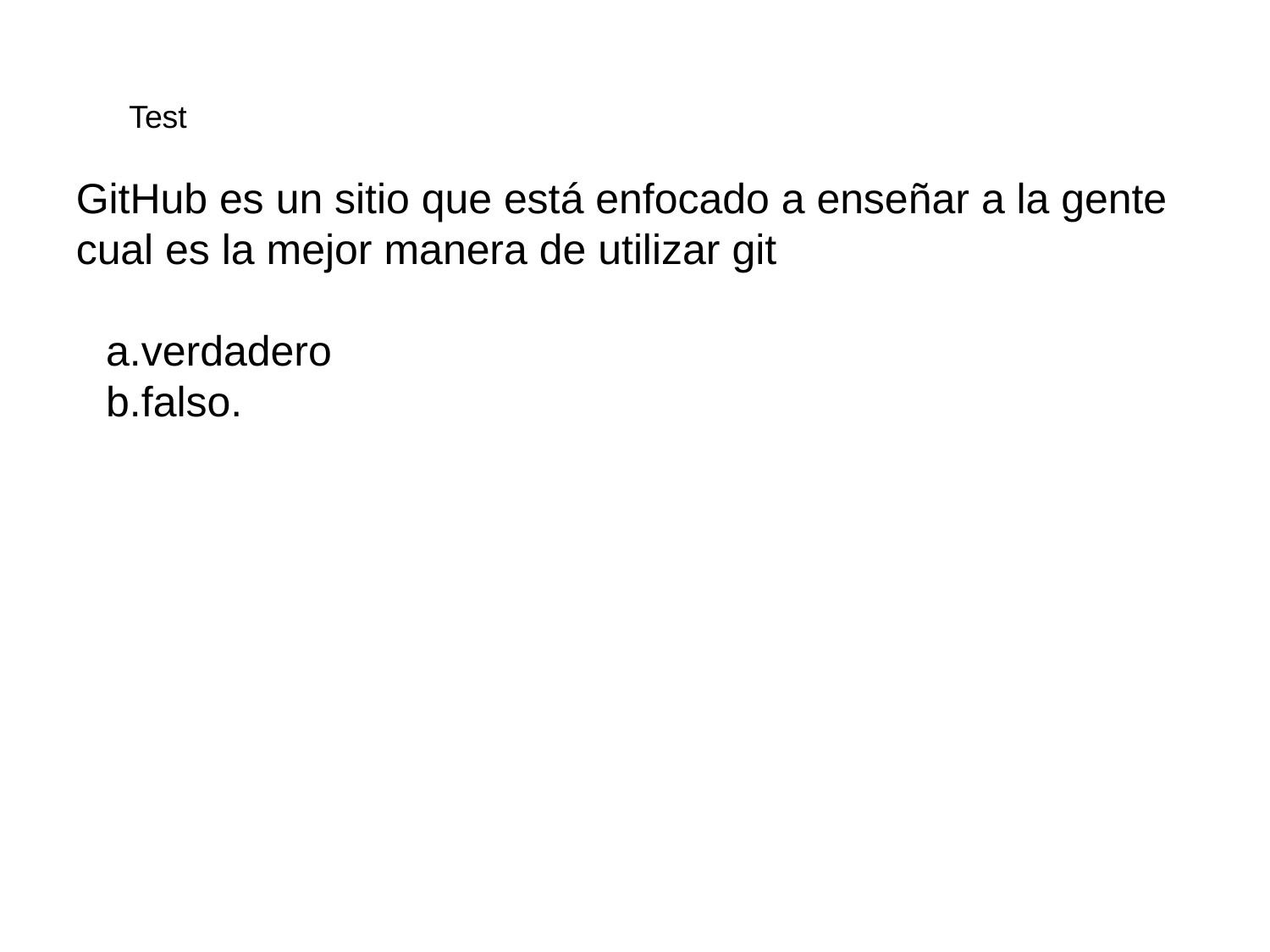

Test

GitHub es un sitio que está enfocado a enseñar a la gente cual es la mejor manera de utilizar git

verdadero
falso.